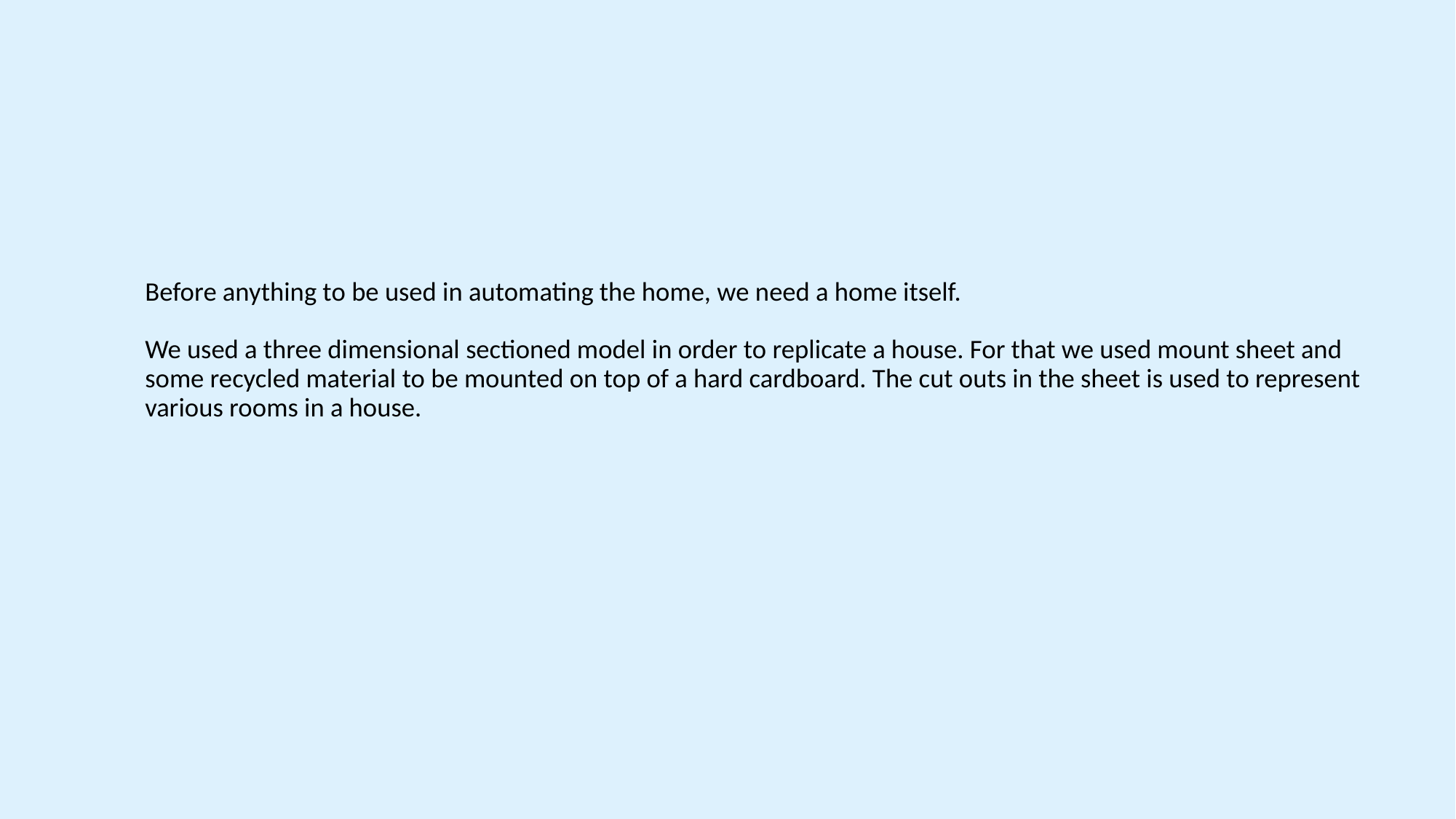

# Before anything to be used in automating the home, we need a home itself. We used a three dimensional sectioned model in order to replicate a house. For that we used mount sheet and some recycled material to be mounted on top of a hard cardboard. The cut outs in the sheet is used to represent various rooms in a house.